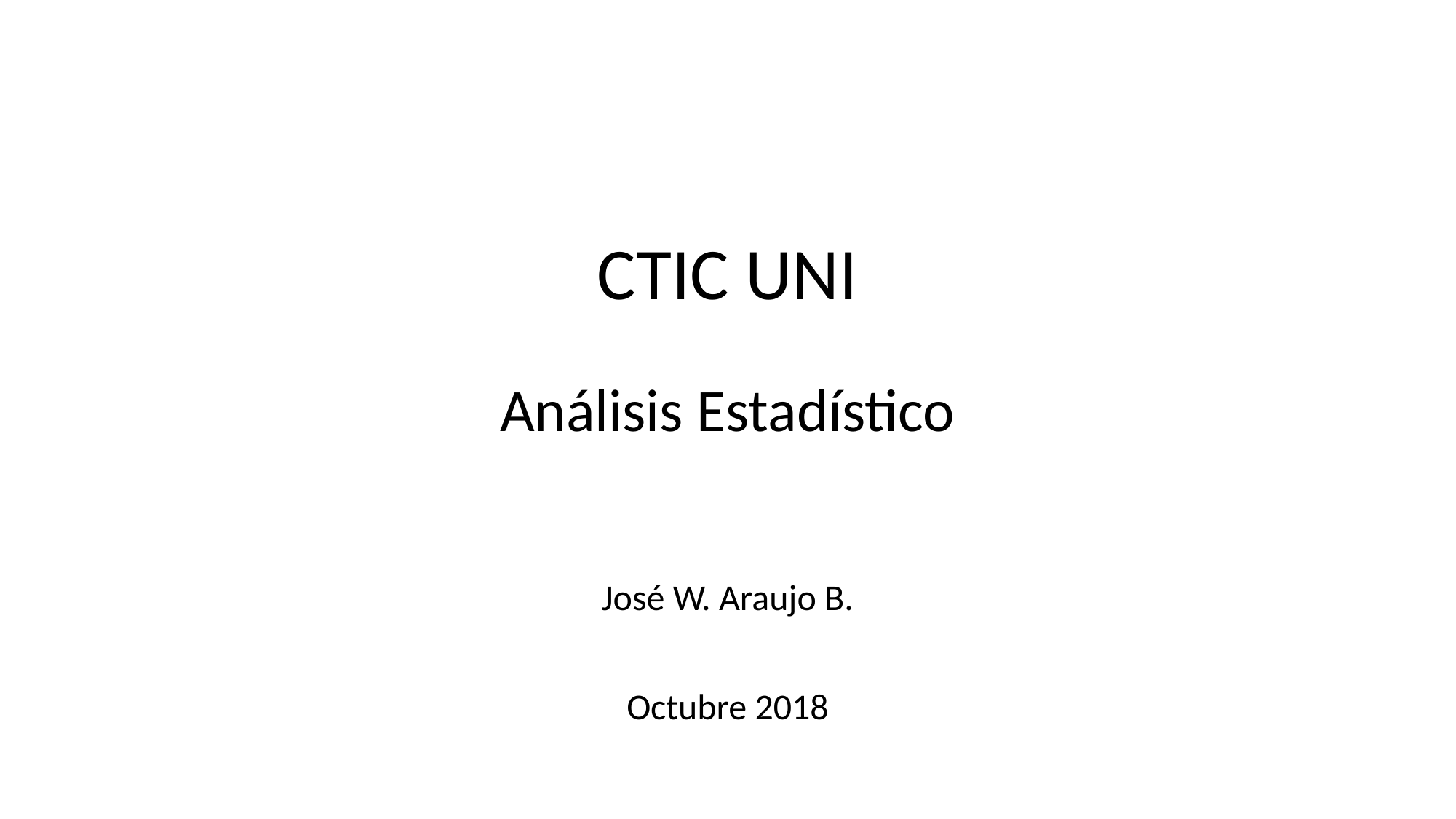

# CTIC UNI Análisis Estadístico
José W. Araujo B.

Octubre 2018